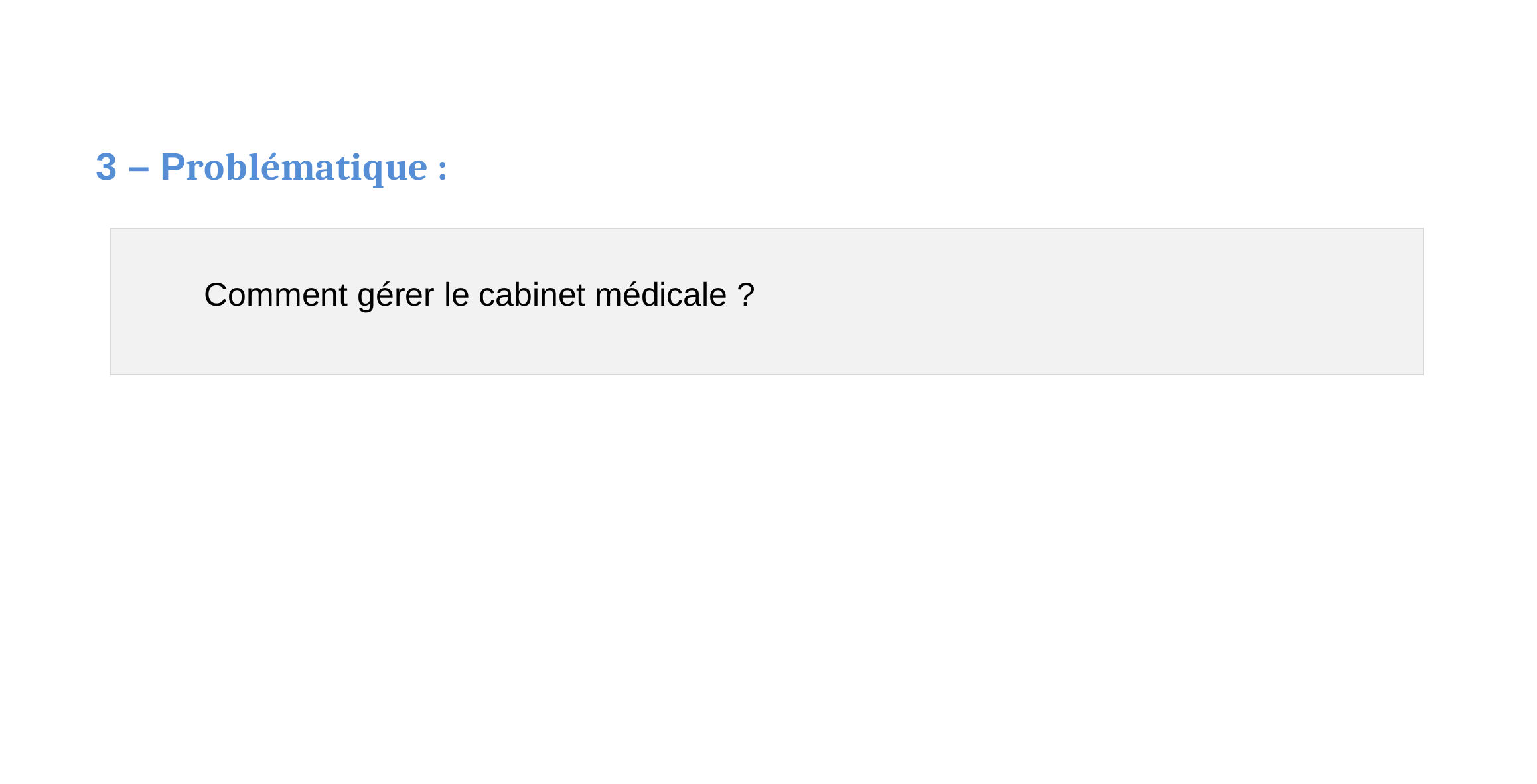

3 – Problématique :

         Comment gérer le cabinet médicale ?